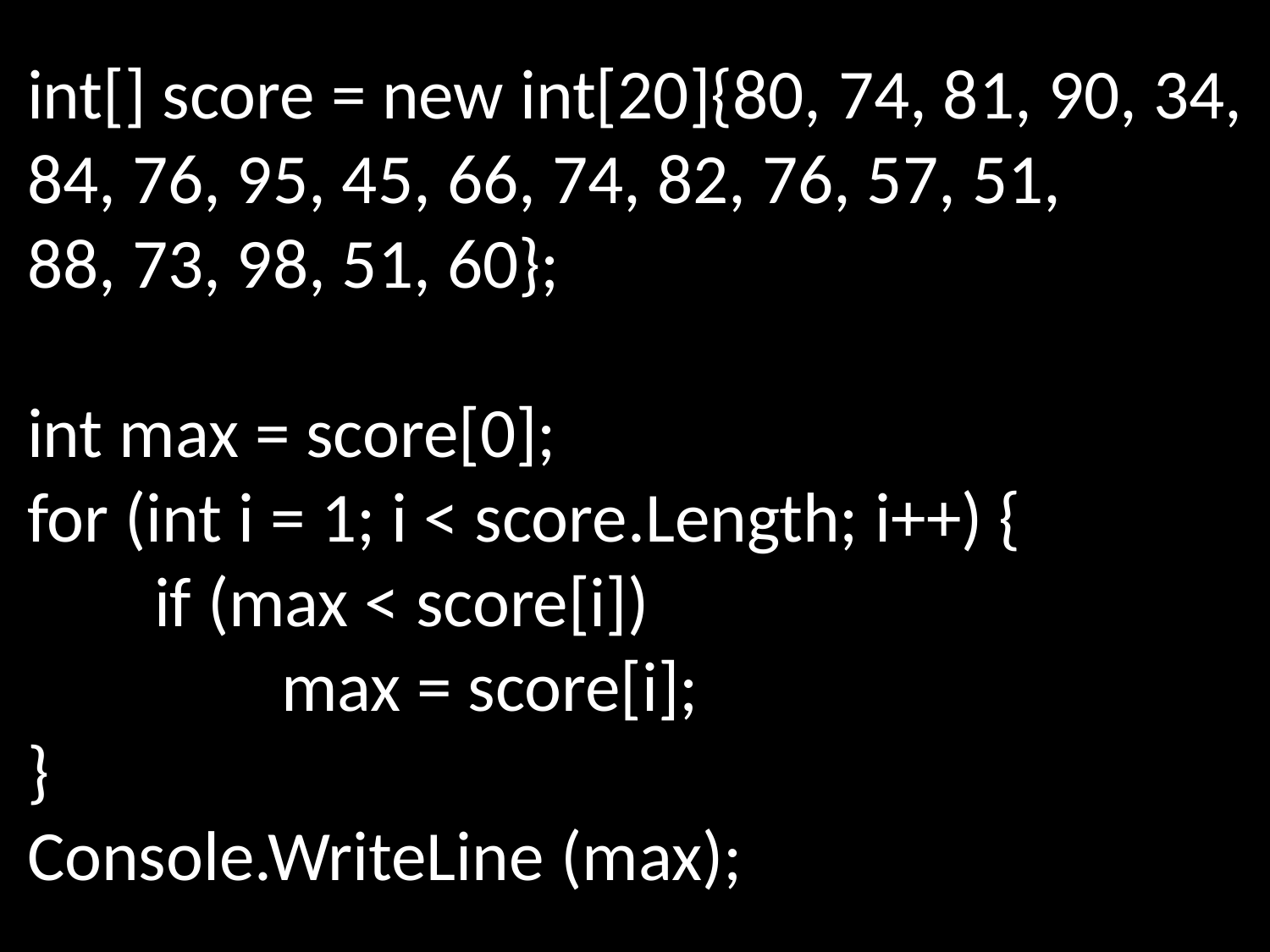

int[] score = new int[20]{80, 74, 81, 90, 34,
84, 76, 95, 45, 66, 74, 82, 76, 57, 51,
88, 73, 98, 51, 60};
int max = score[0];
for (int i = 1; i < score.Length; i++) {
	if (max < score[i])
		max = score[i];
}
Console.WriteLine (max);